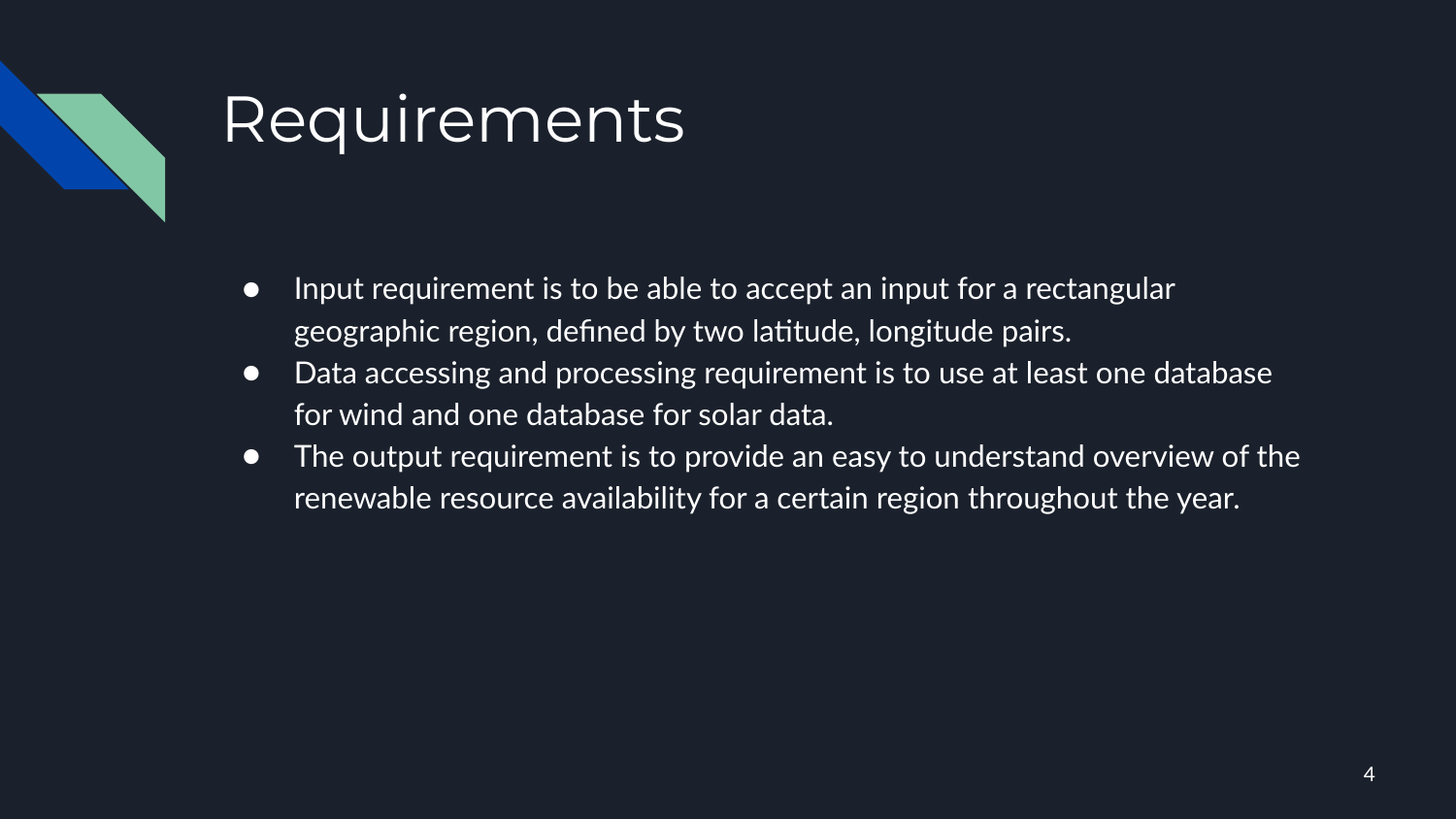

# Requirements
Input requirement is to be able to accept an input for a rectangular geographic region, defined by two latitude, longitude pairs.
Data accessing and processing requirement is to use at least one database for wind and one database for solar data.
The output requirement is to provide an easy to understand overview of the renewable resource availability for a certain region throughout the year.
4